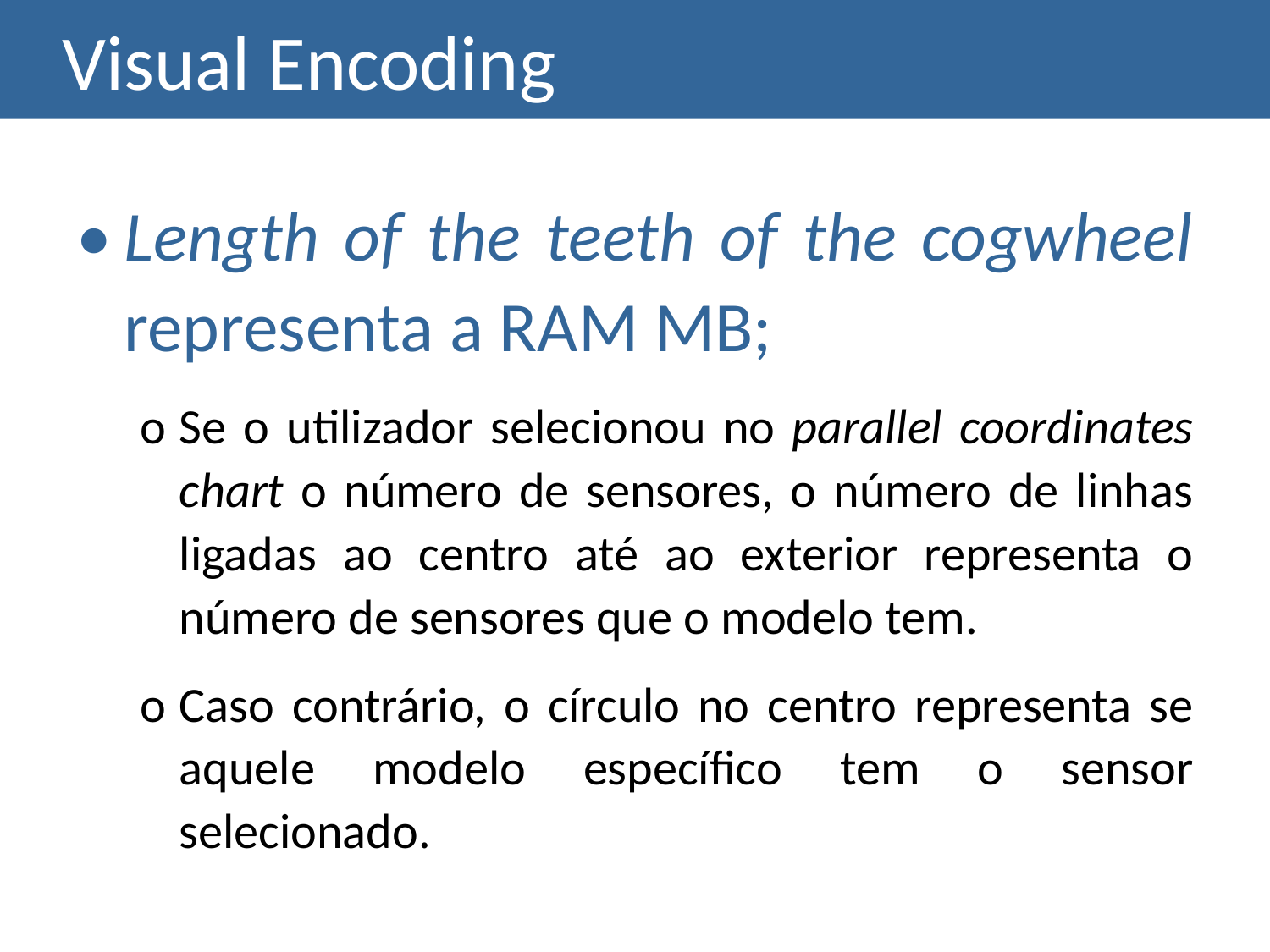

# Visual Encoding
•	Length of the teeth of the cogwheel representa a RAM MB;
o	Se o utilizador selecionou no parallel coordinates chart o número de sensores, o número de linhas ligadas ao centro até ao exterior representa o número de sensores que o modelo tem.
o	Caso contrário, o círculo no centro representa se aquele modelo específico tem o sensor selecionado.